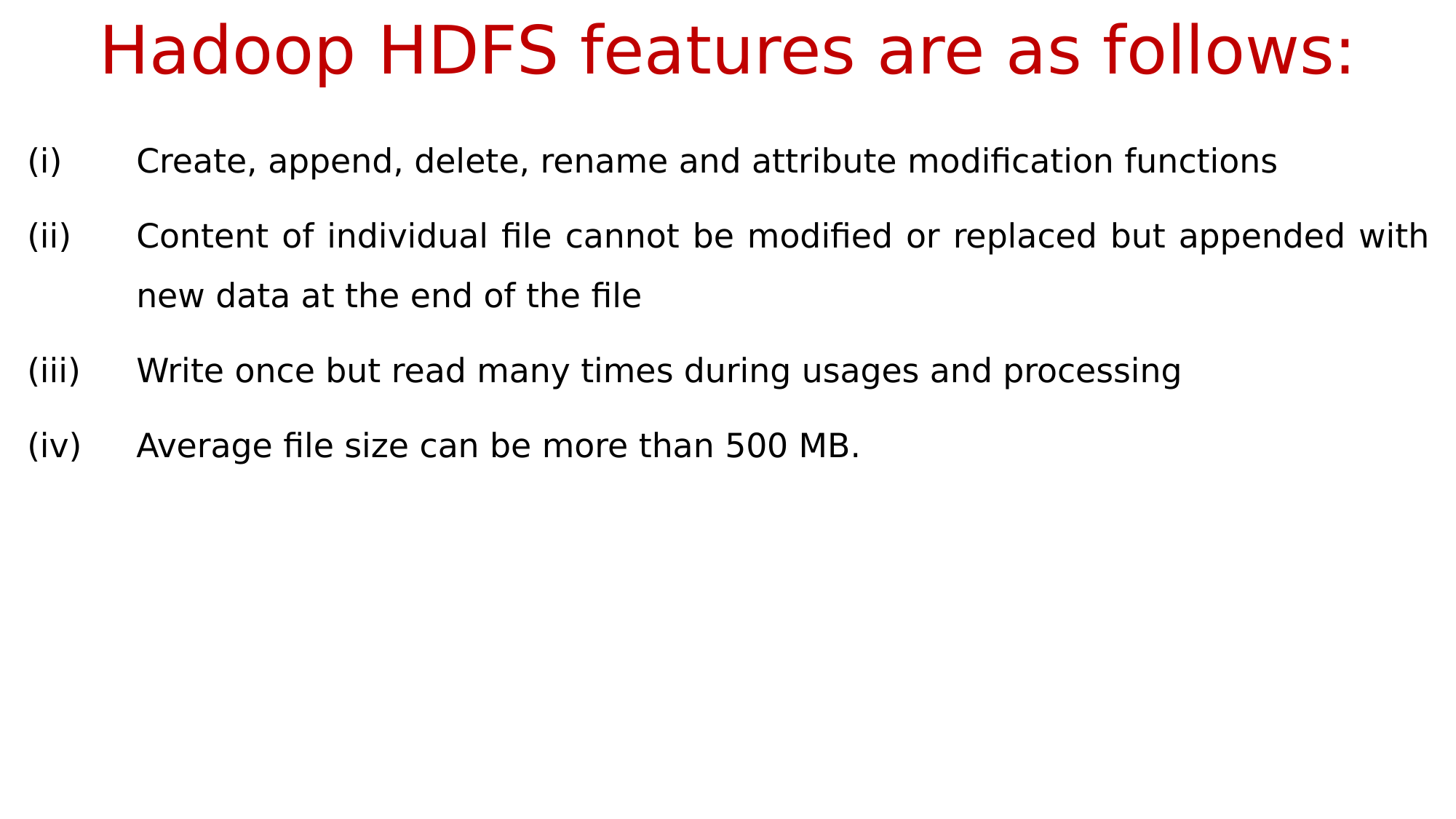

# Hadoop HDFS features are as follows:
(i)	Create, append, delete, rename and attribute modification functions
(ii)	Content of individual file cannot be modified or replaced but appended with 	new data at the end of the file
(iii)	Write once but read many times during usages and processing
(iv)	Average file size can be more than 500 MB.